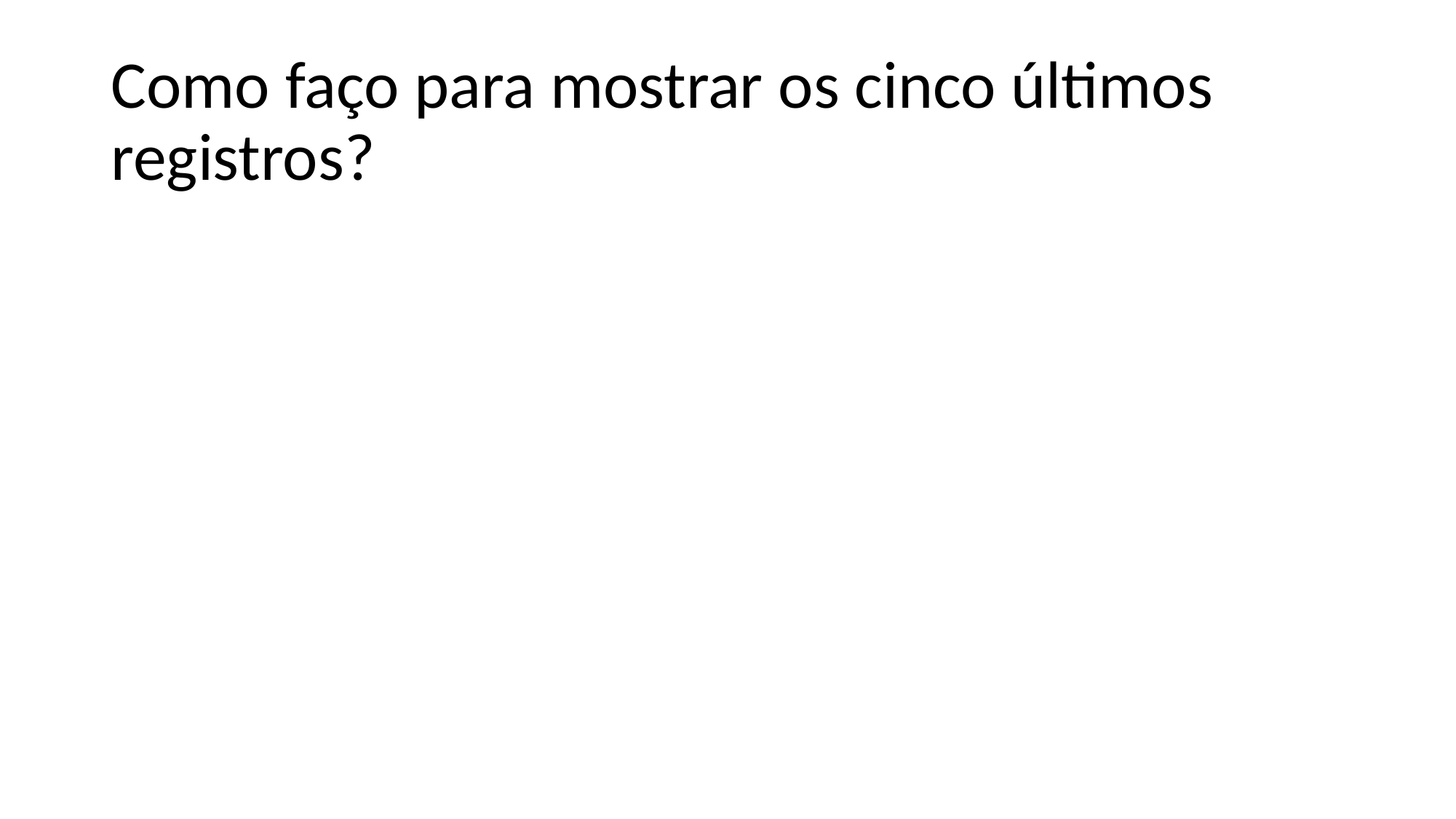

# Como faço para mostrar os cinco últimos registros?